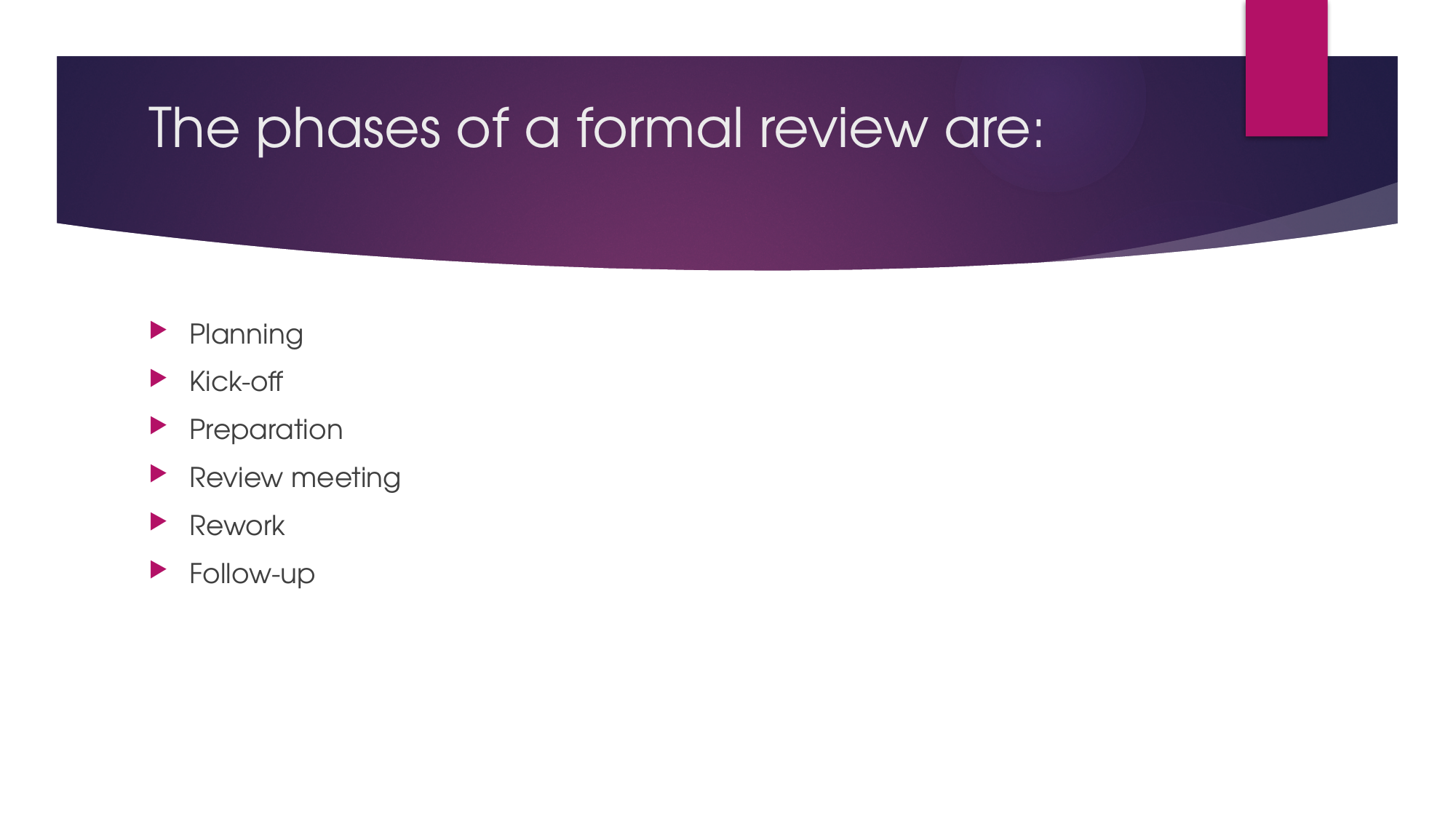

# The phases of a formal review are:
Planning
Kick-off
Preparation
Review meeting
Rework
Follow-up